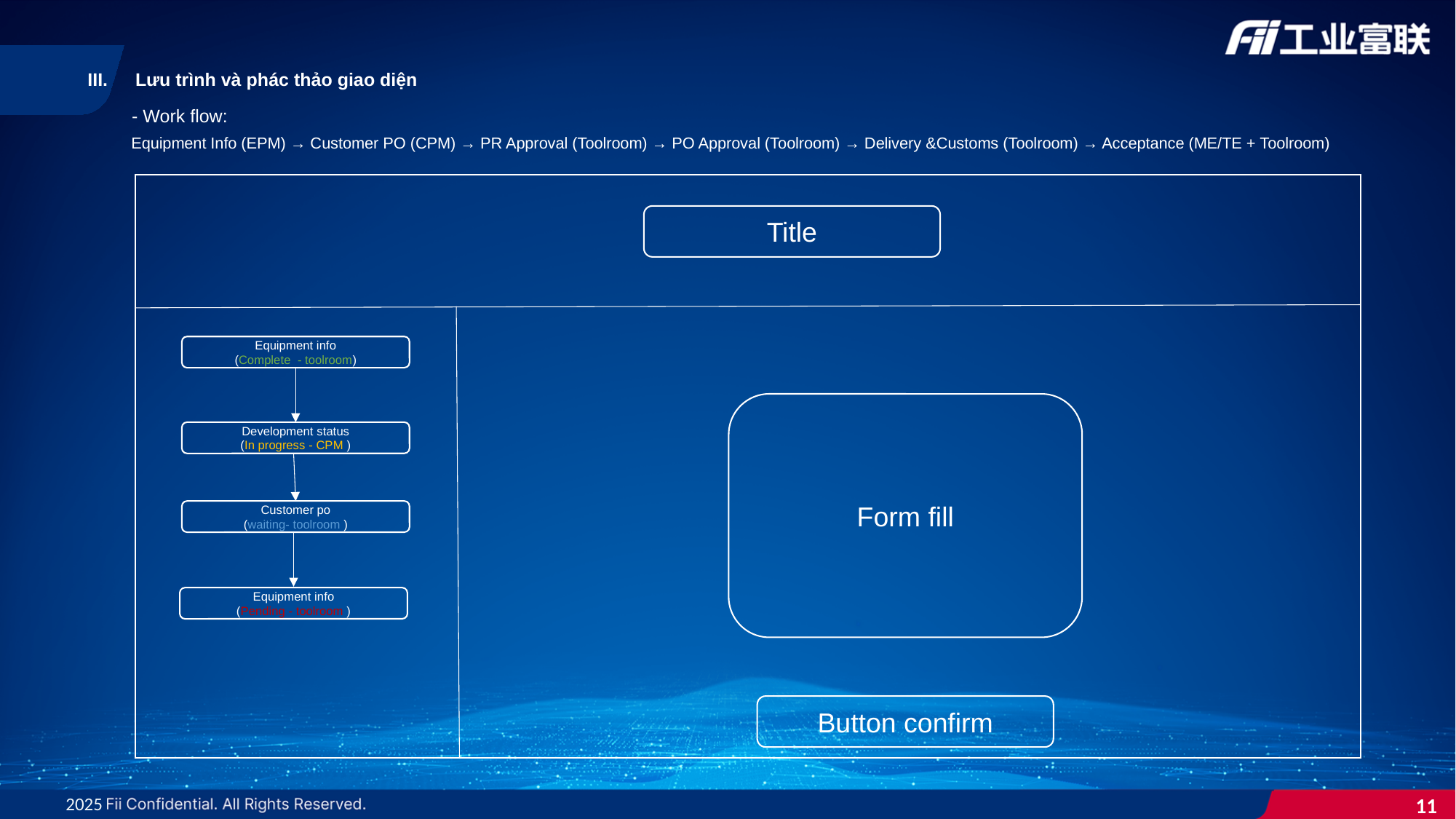

Lưu trình và phác thảo giao diện
- Work flow:
Equipment Info (EPM) → Customer PO (CPM) → PR Approval (Toolroom) → PO Approval (Toolroom) → Delivery &Customs (Toolroom) → Acceptance (ME/TE + Toolroom)

Title
Equipment info
(Complete  - toolroom)
Form fill
Development status
(In progress - CPM )
Customer po
(waiting- toolroom )
Equipment info
(Pending - toolroom )
Button confirm